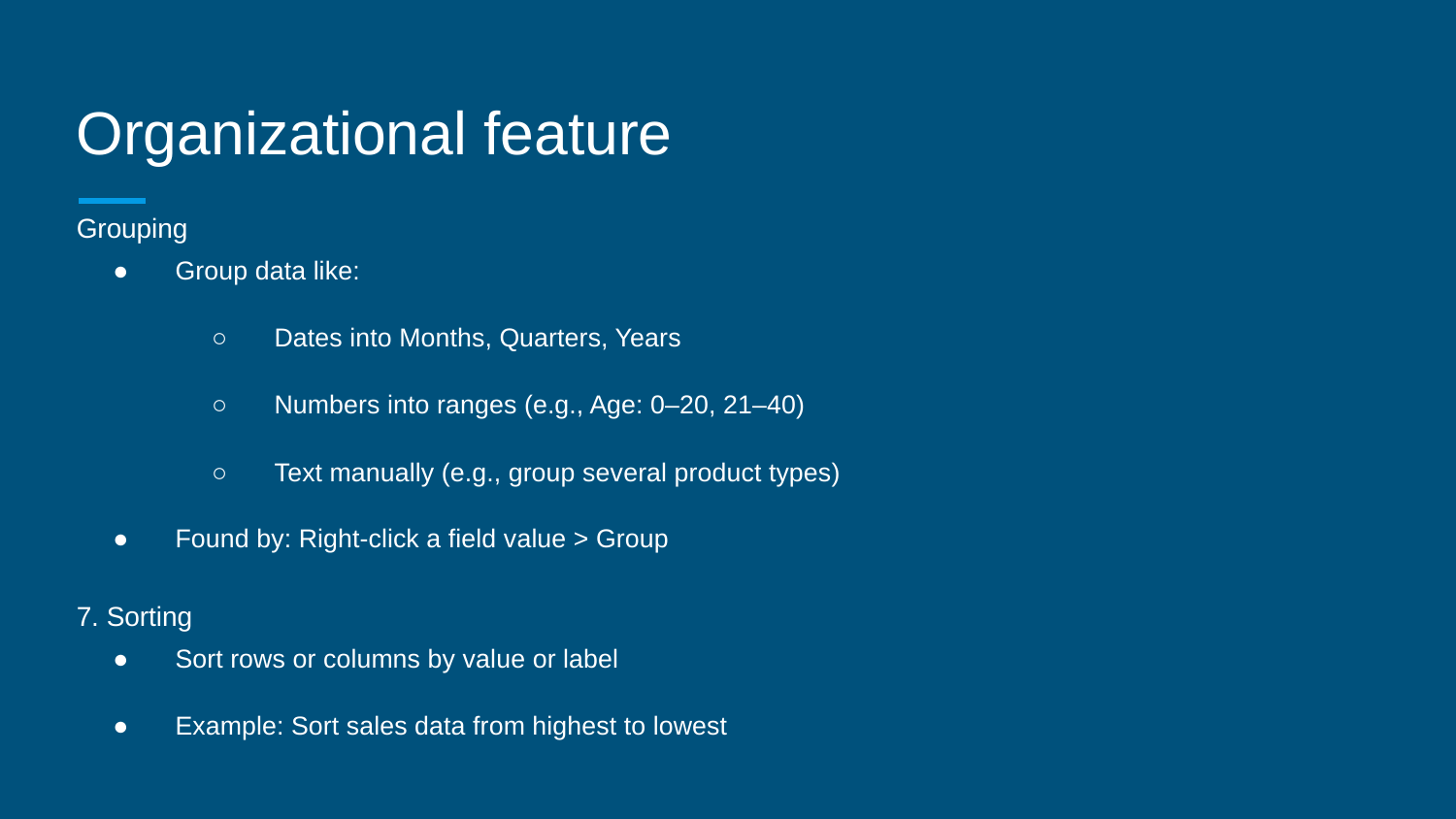

# Organizational feature
Grouping
Group data like:
Dates into Months, Quarters, Years
Numbers into ranges (e.g., Age: 0–20, 21–40)
Text manually (e.g., group several product types)
Found by: Right-click a field value > Group
7. Sorting
Sort rows or columns by value or label
Example: Sort sales data from highest to lowest